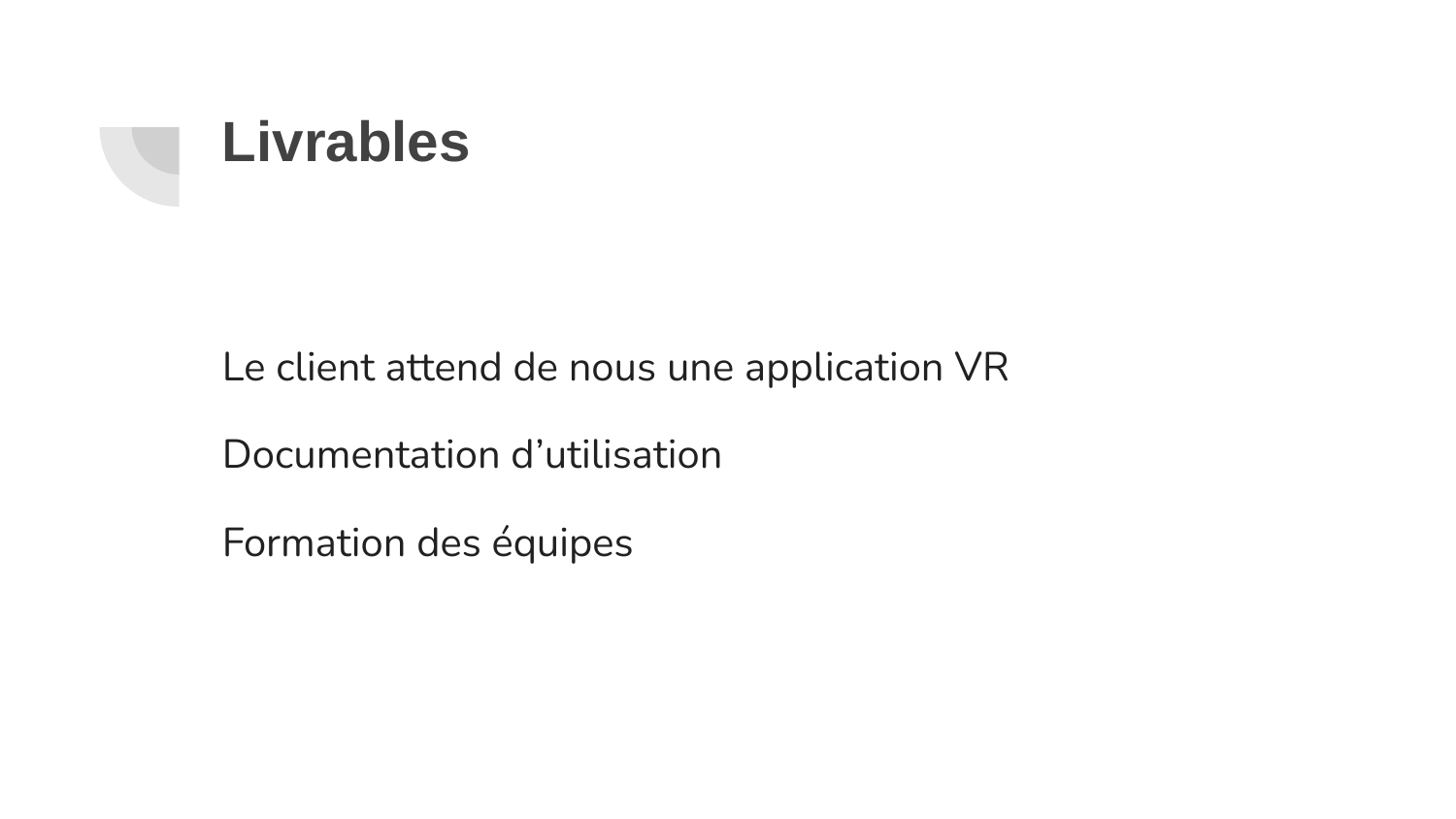

# Livrables
Le client attend de nous une application VR
Documentation d’utilisation
Formation des équipes